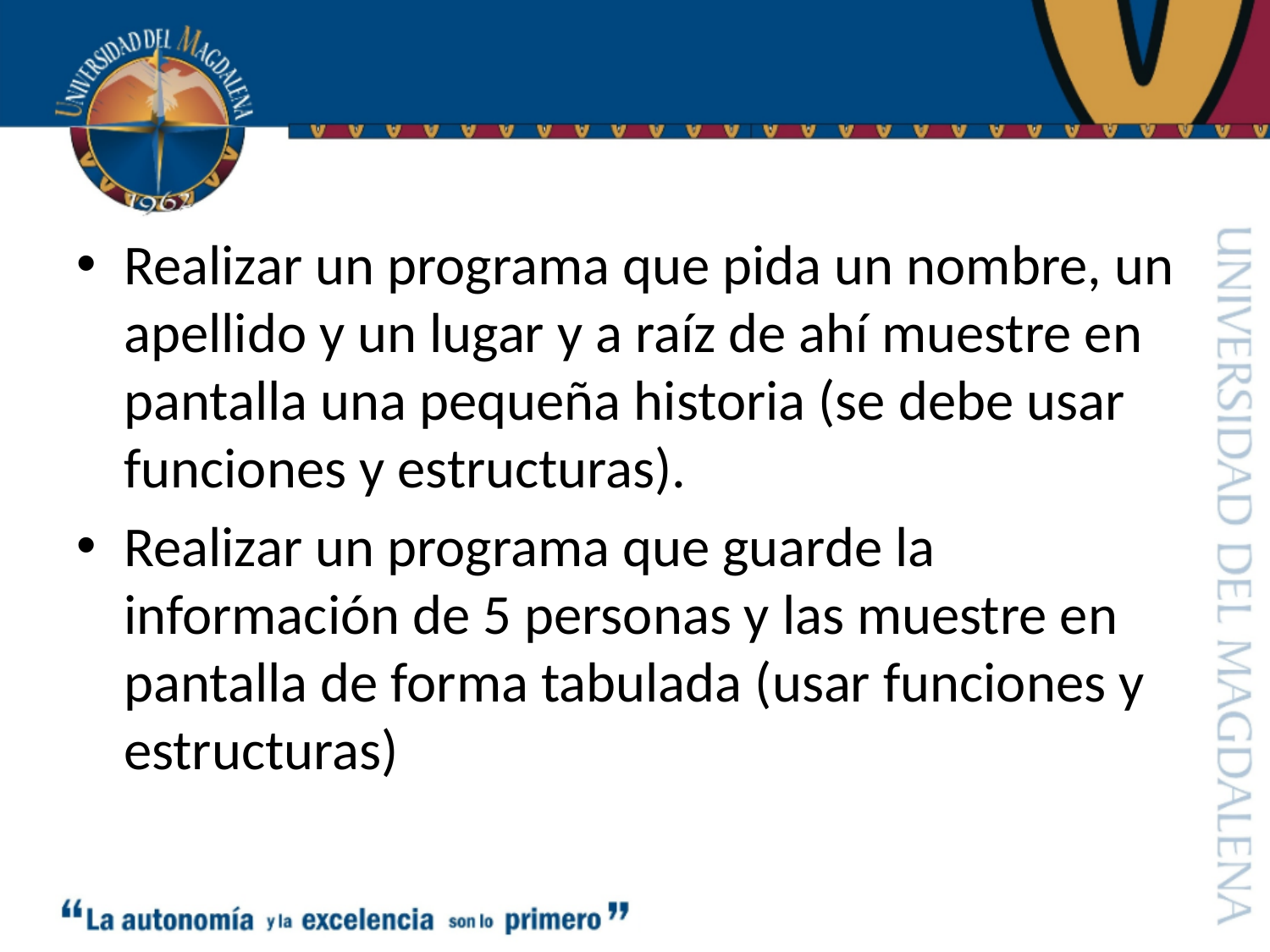

#
Realizar un programa que pida un nombre, un apellido y un lugar y a raíz de ahí muestre en pantalla una pequeña historia (se debe usar funciones y estructuras).
Realizar un programa que guarde la información de 5 personas y las muestre en pantalla de forma tabulada (usar funciones y estructuras)